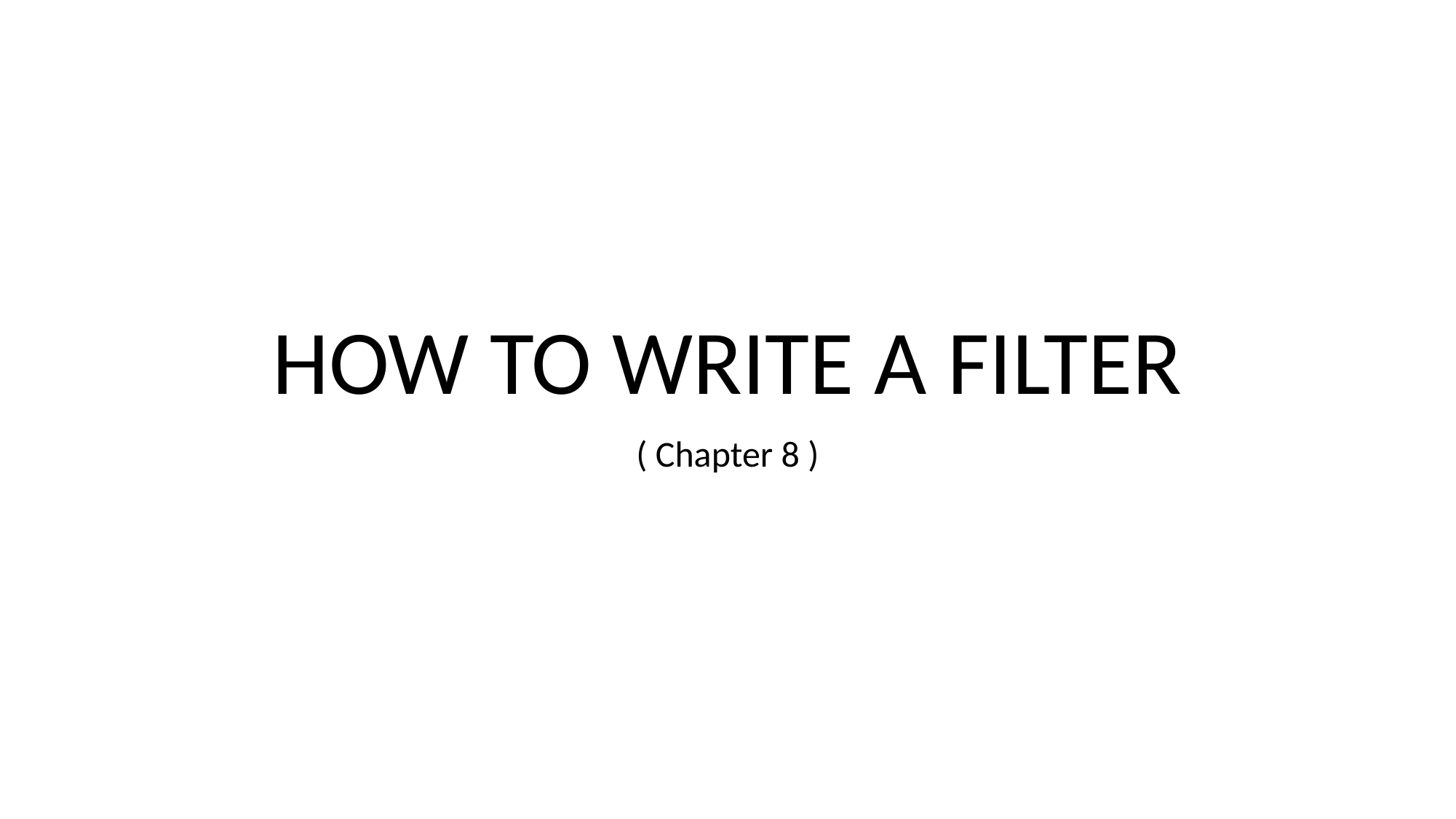

# HOW TO WRITE A FILTER
( Chapter 8 )